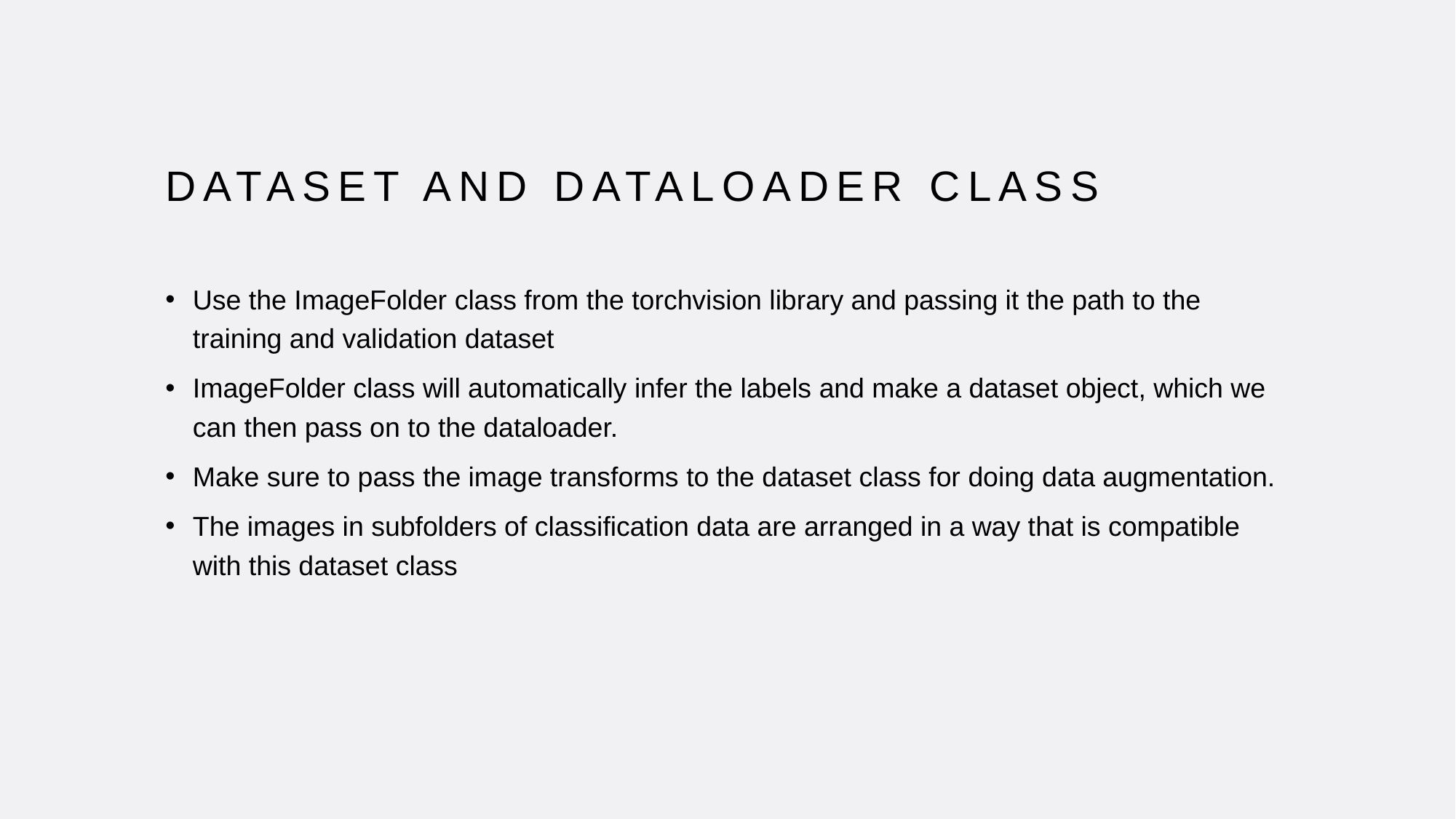

# Dataset and Dataloader class
Use the ImageFolder class from the torchvision library and passing it the path to the training and validation dataset
ImageFolder class will automatically infer the labels and make a dataset object, which we can then pass on to the dataloader.
Make sure to pass the image transforms to the dataset class for doing data augmentation.
The images in subfolders of classification data are arranged in a way that is compatible with this dataset class